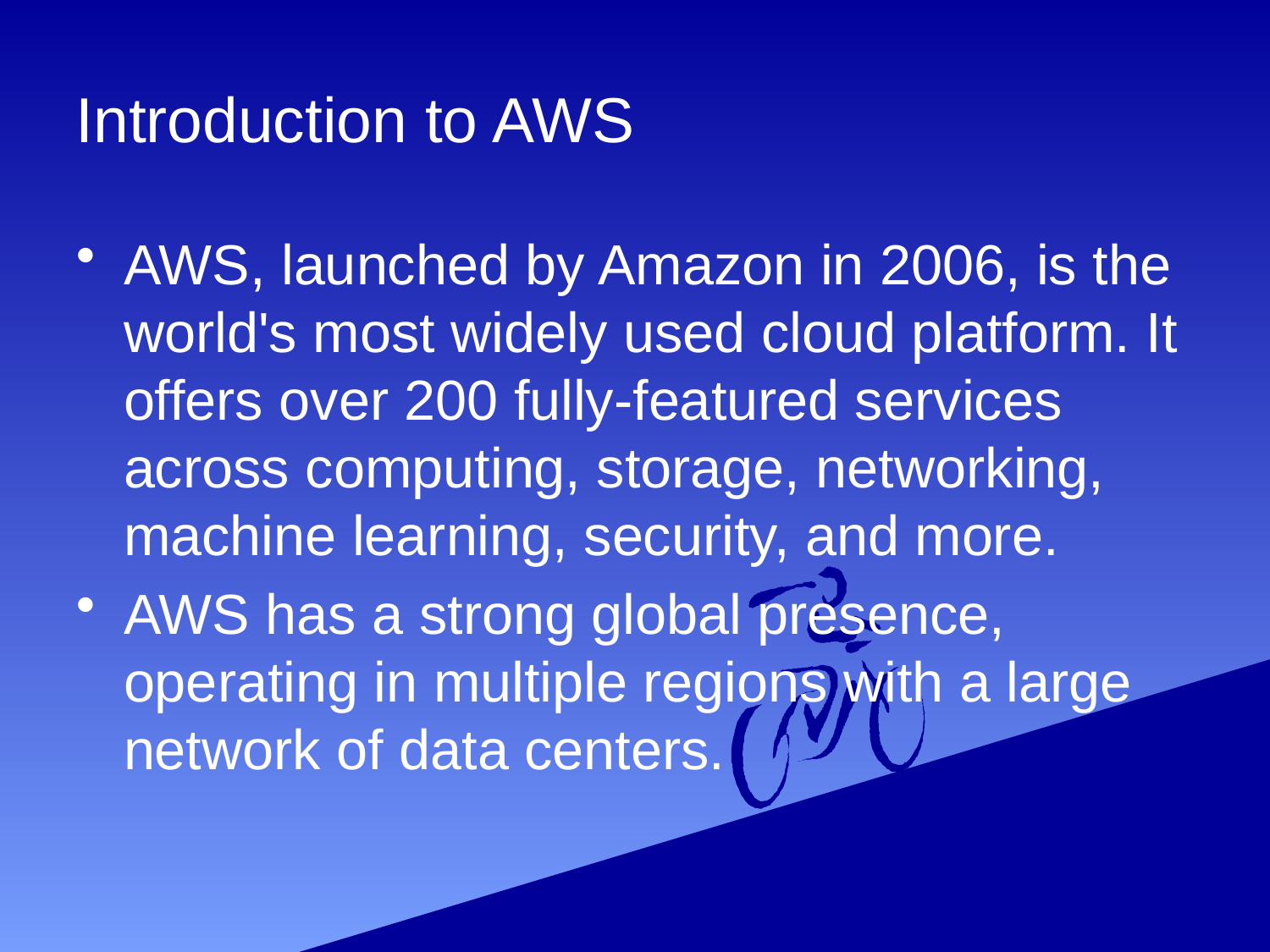

# Introduction to AWS
AWS, launched by Amazon in 2006, is the world's most widely used cloud platform. It offers over 200 fully-featured services across computing, storage, networking, machine learning, security, and more.
AWS has a strong global presence, operating in multiple regions with a large network of data centers.